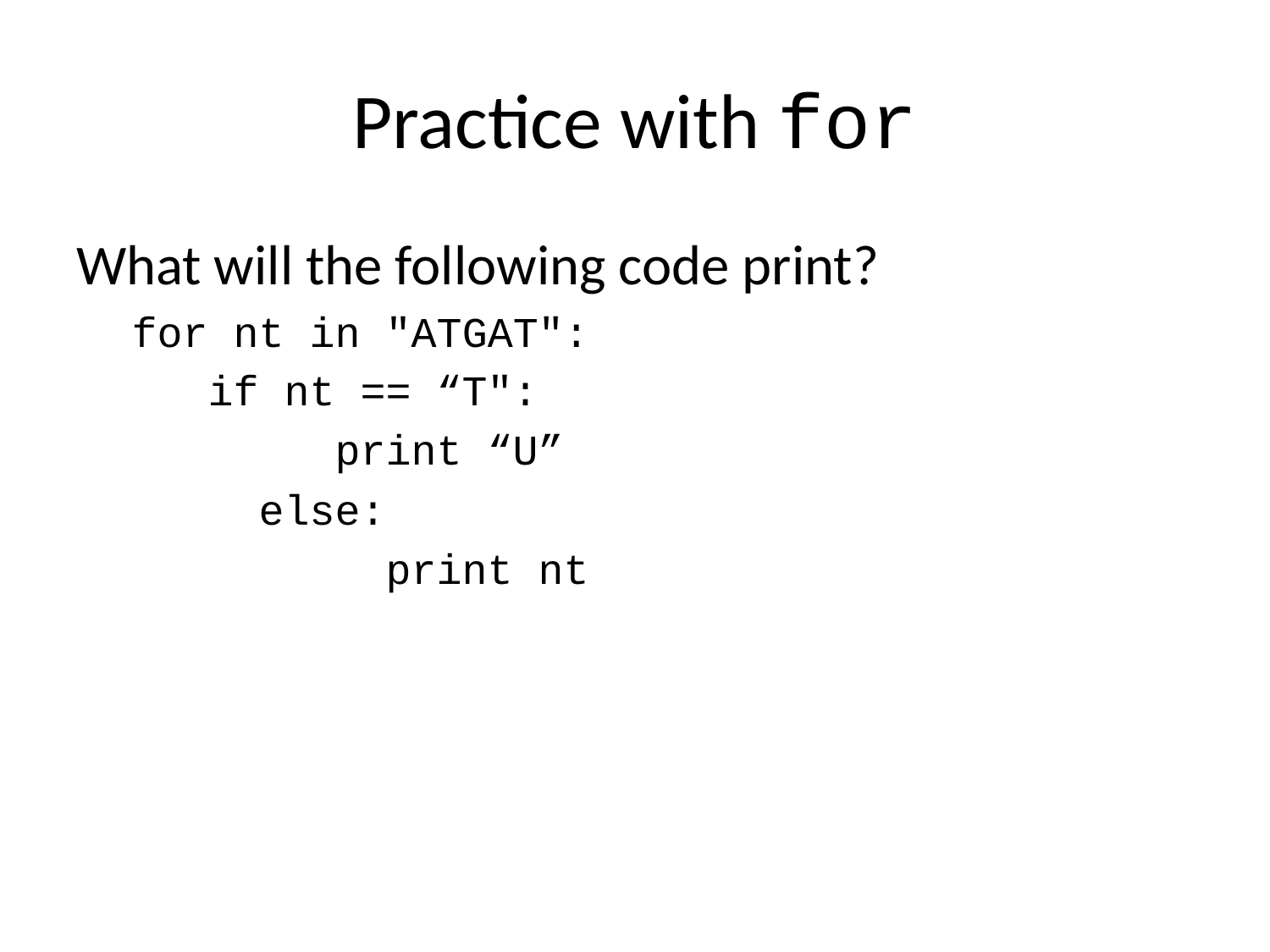

# Practice with for
What will the following code print?
for nt in "ATGAT":
   if nt == “T":
        print “U”
	else:
		print nt